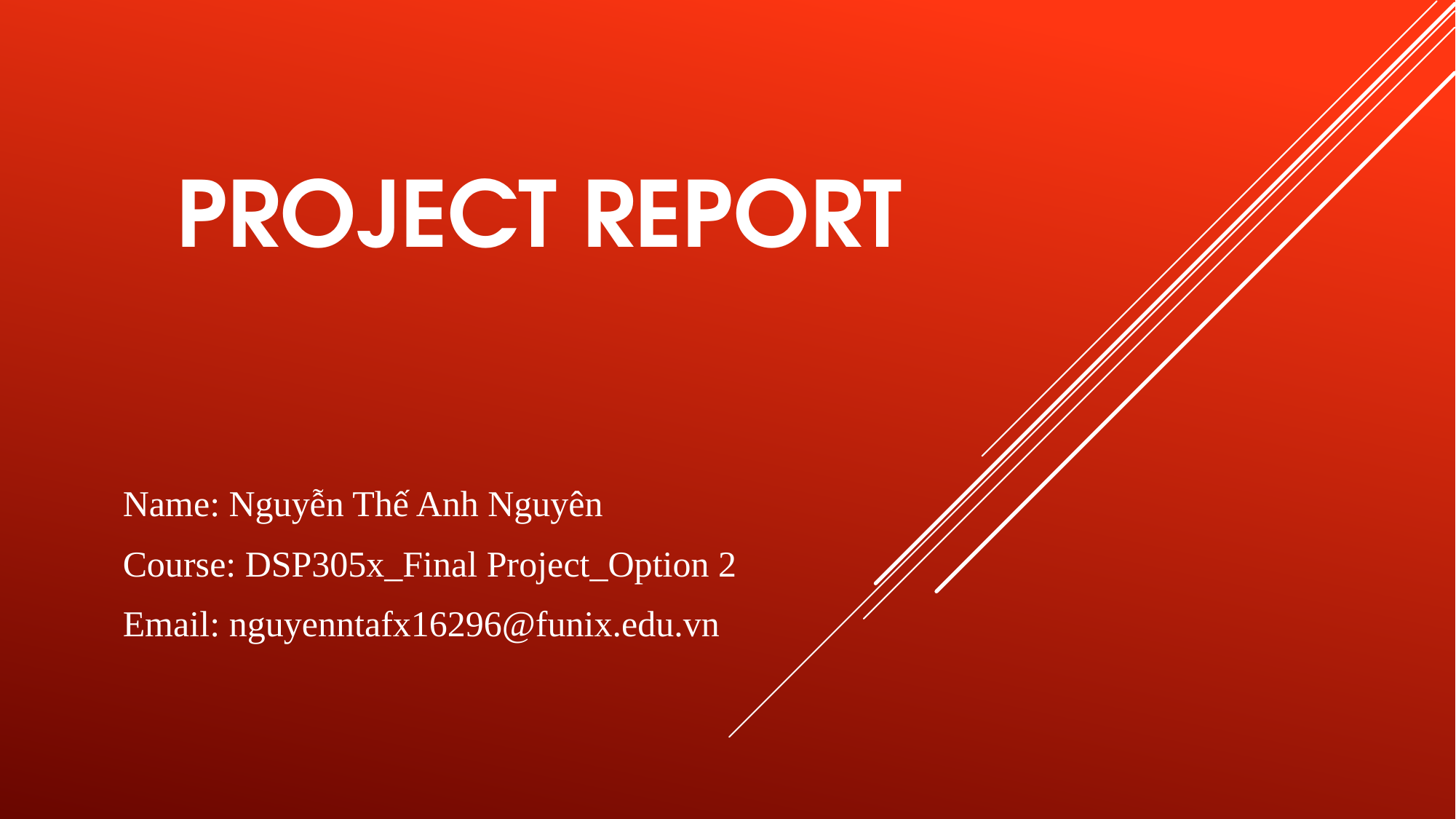

# project report
Name: Nguyễn Thế Anh Nguyên
Course: DSP305x_Final Project_Option 2
Email: nguyenntafx16296@funix.edu.vn